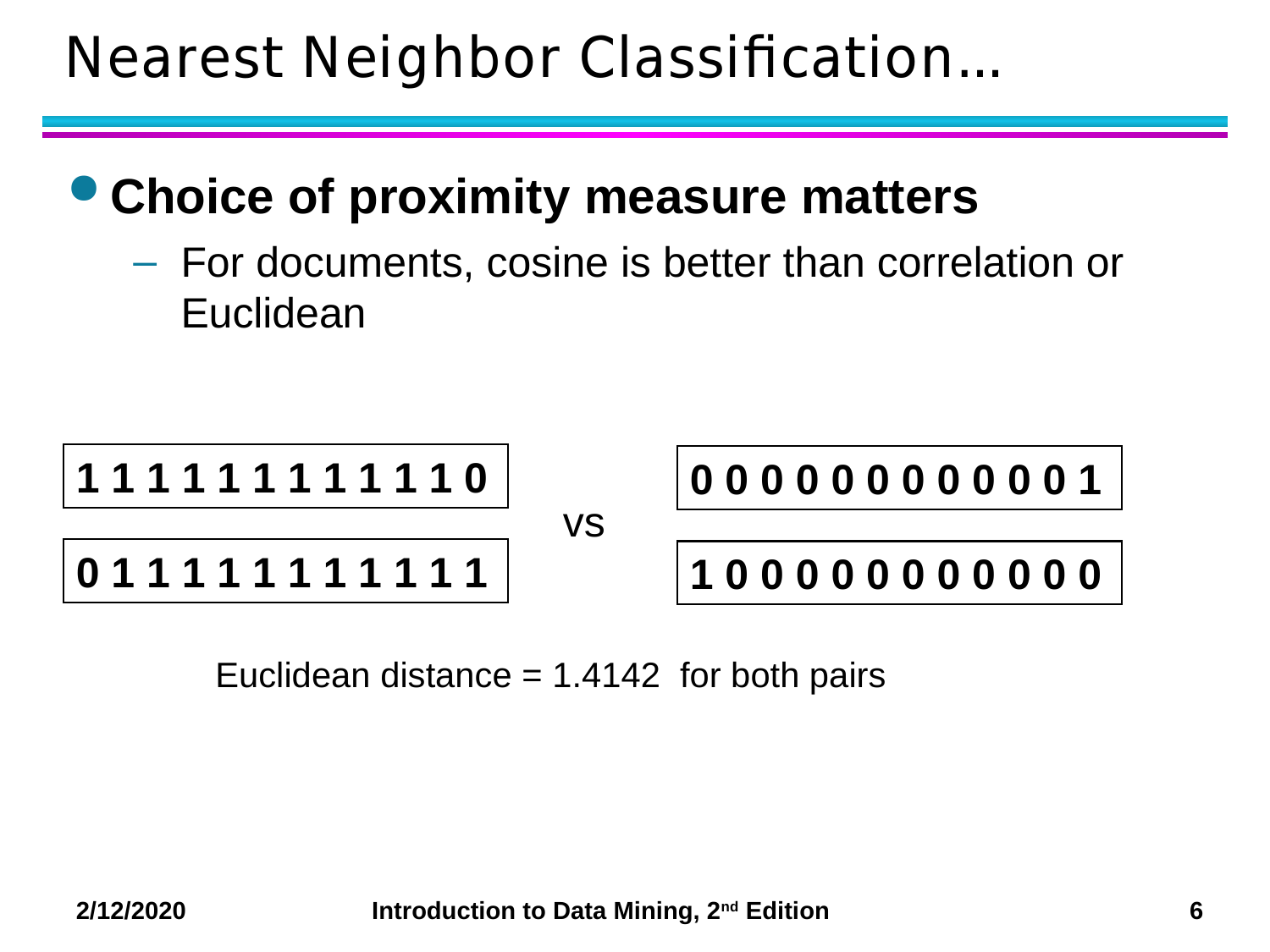

# Nearest Neighbor Classification…
Choice of proximity measure matters
For documents, cosine is better than correlation or Euclidean

1 1 1 1 1 1 1 1 1 1 1 0
0 0 0 0 0 0 0 0 0 0 0 1
vs
0 1 1 1 1 1 1 1 1 1 1 1
1 0 0 0 0 0 0 0 0 0 0 0
Euclidean distance = 1.4142  for both pairs